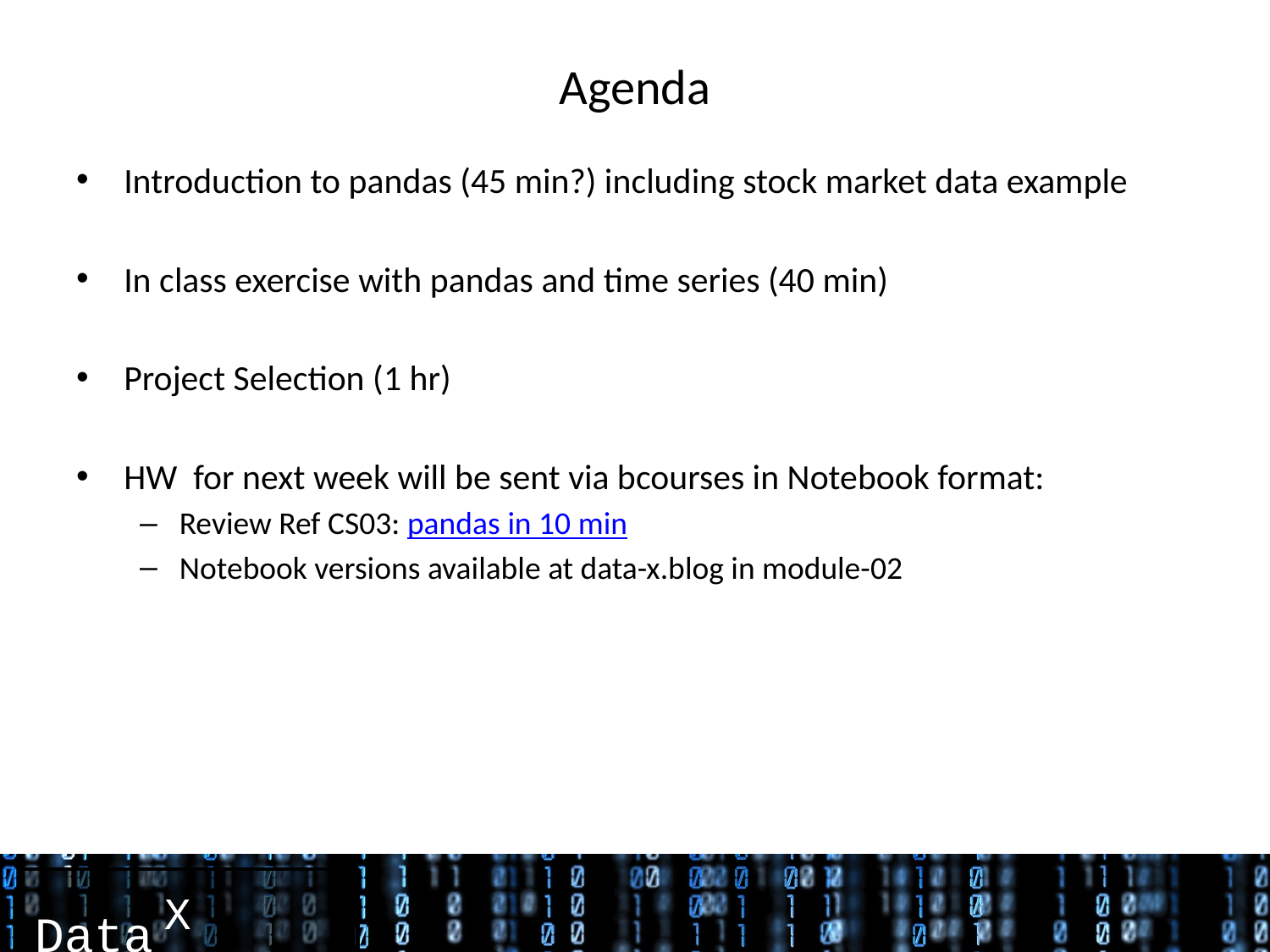

# Agenda
Introduction to pandas (45 min?) including stock market data example

In class exercise with pandas and time series (40 min)

Project Selection (1 hr)

HW  for next week will be sent via bcourses in Notebook format:
Review Ref CS03: pandas in 10 min
Notebook versions available at data-x.blog in module-02